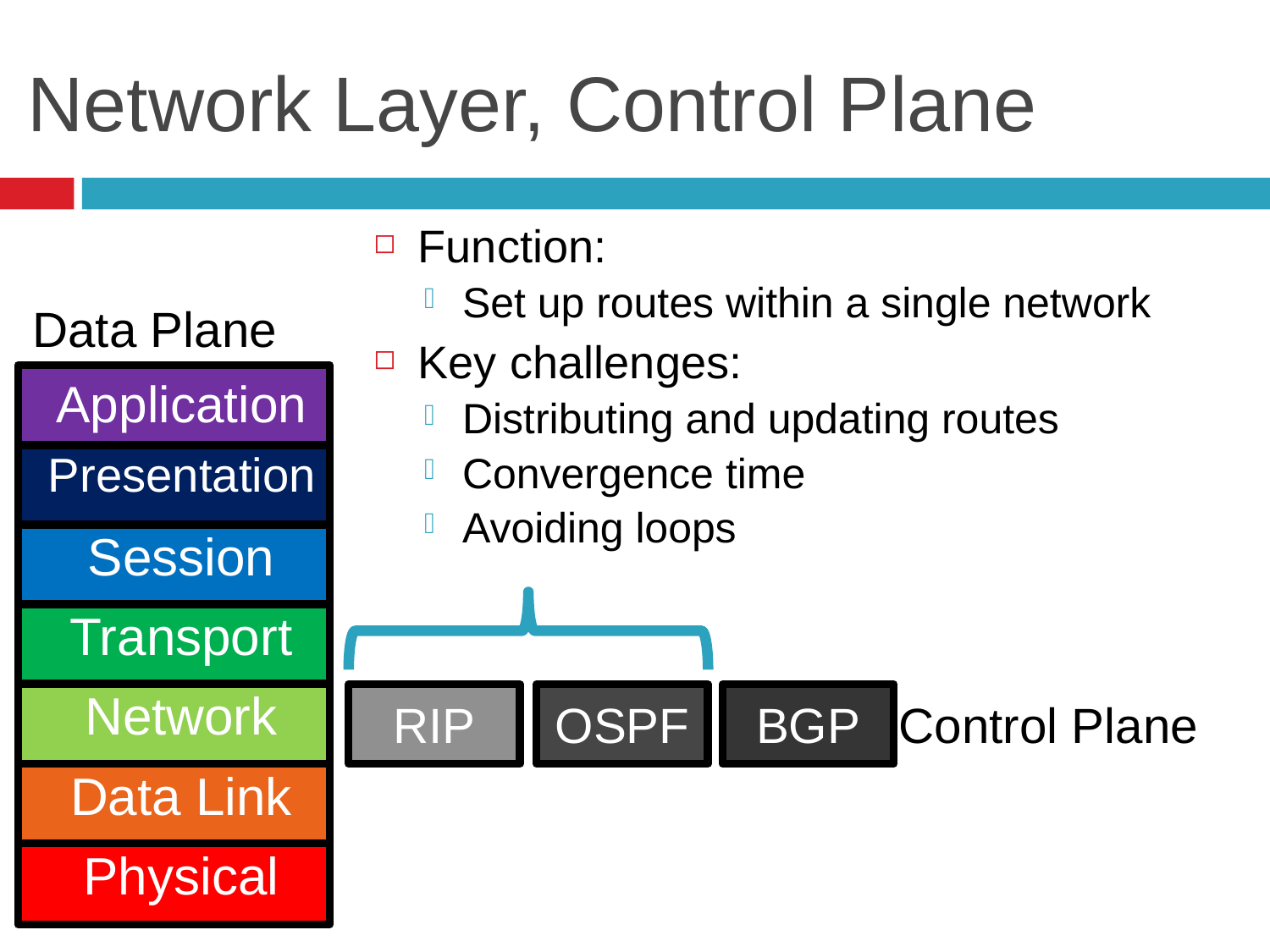

# Network Layer, Control Plane
2
Function:
Set up routes within a single network
Key challenges:
Distributing and updating routes
Convergence time
Avoiding loops
Data Plane
Application
Presentation

Session
Transport
Network

OSPF

RIP

BGP
Control Plane
Data Link
Physical